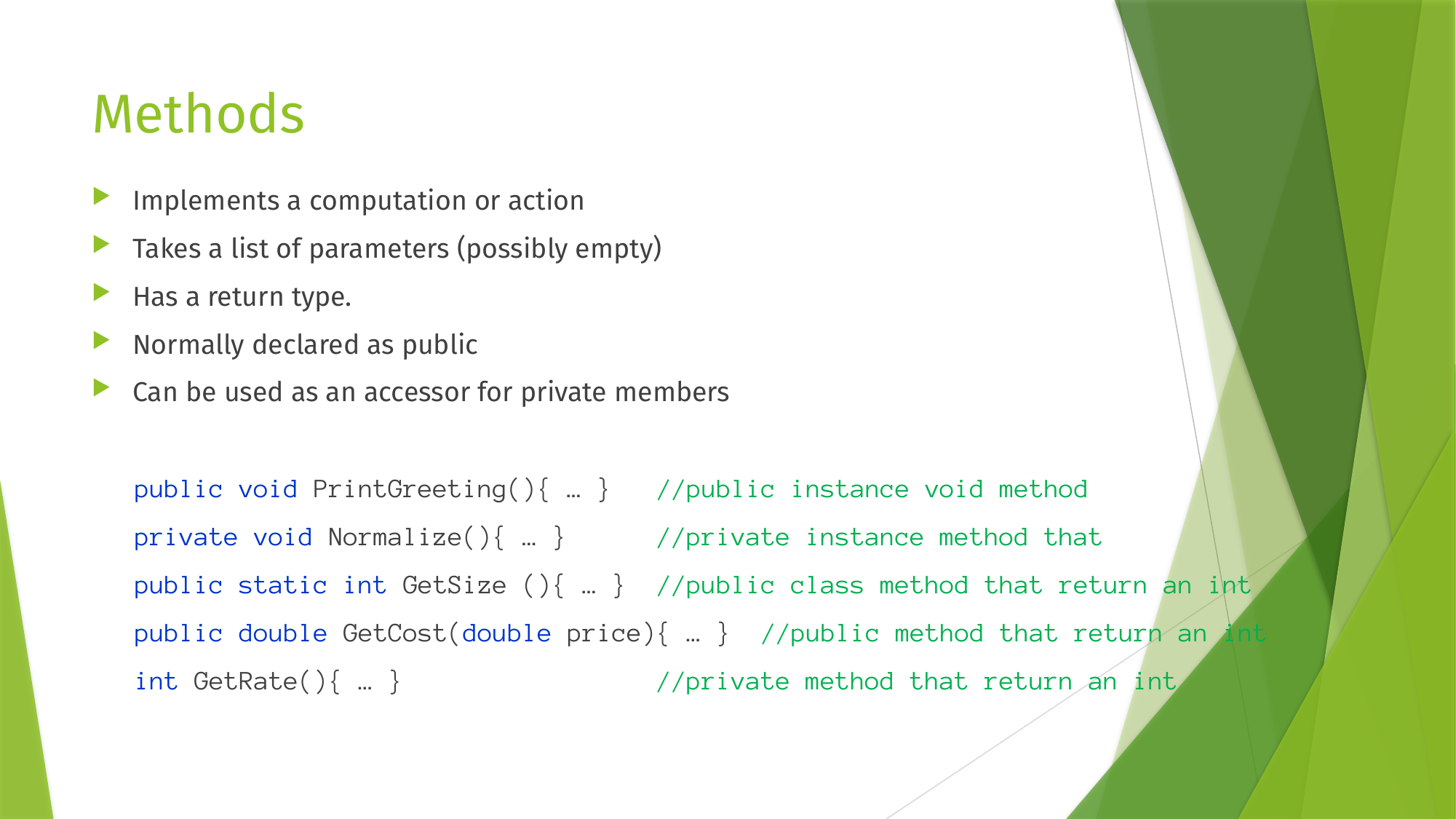

# Methods
Implements a computation or action
Takes a list of parameters (possibly empty)
Has a return type.
Normally declared as public
Can be used as an accessor for private members

public void PrintGreeting(){ … }   //public instance void method
private void Normalize(){ … }      //private instance method that
public static int GetSize (){ … }  //public class method that return an int
public double GetCost(double price){ … }  //public method that return an int
int GetRate(){ … }                 //private method that return an int